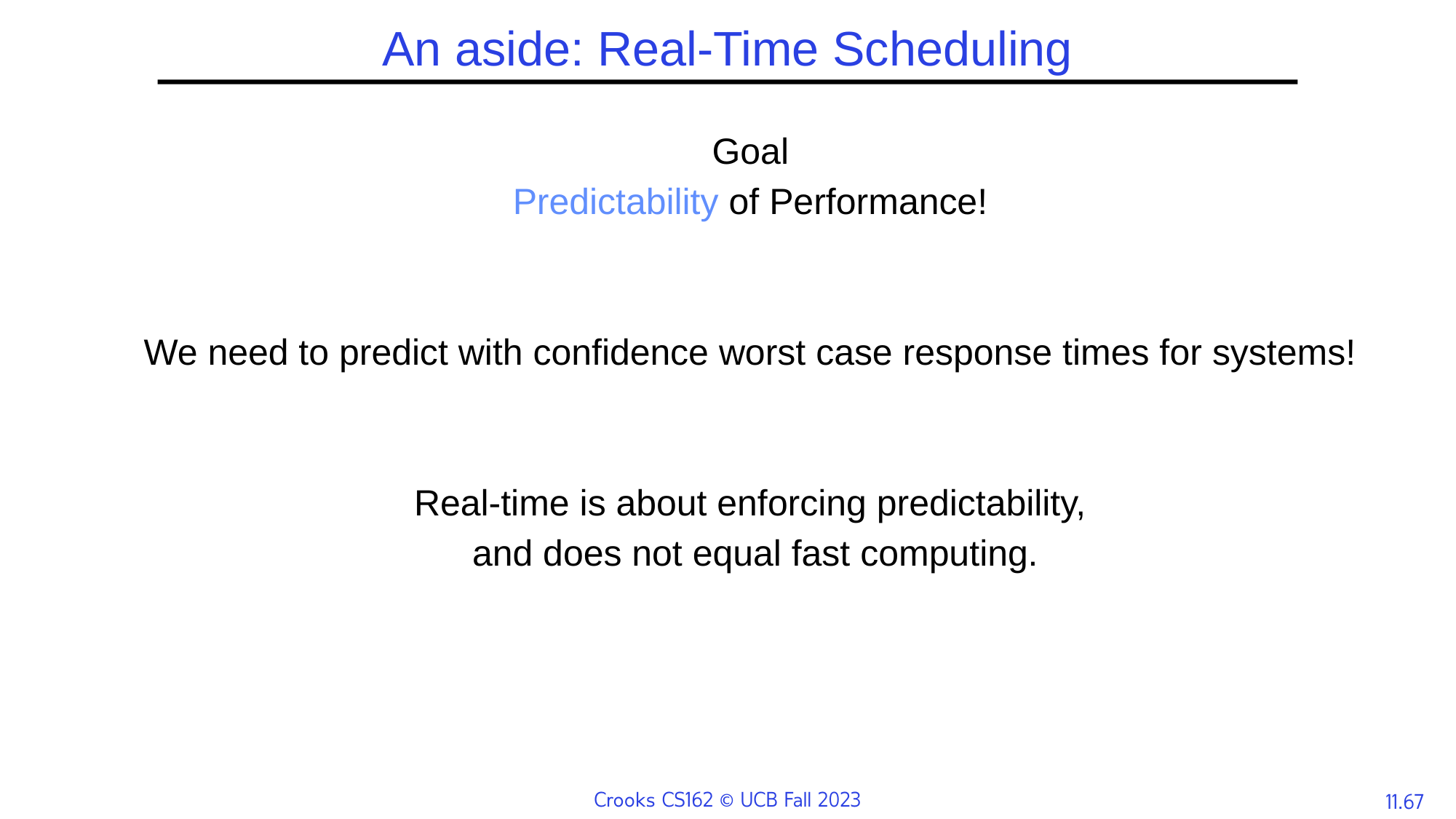

# An aside: Real-Time Scheduling
Goal
Predictability of Performance!

We need to predict with confidence worst case response times for systems!

Real-time is about enforcing predictability,
 and does not equal fast computing.